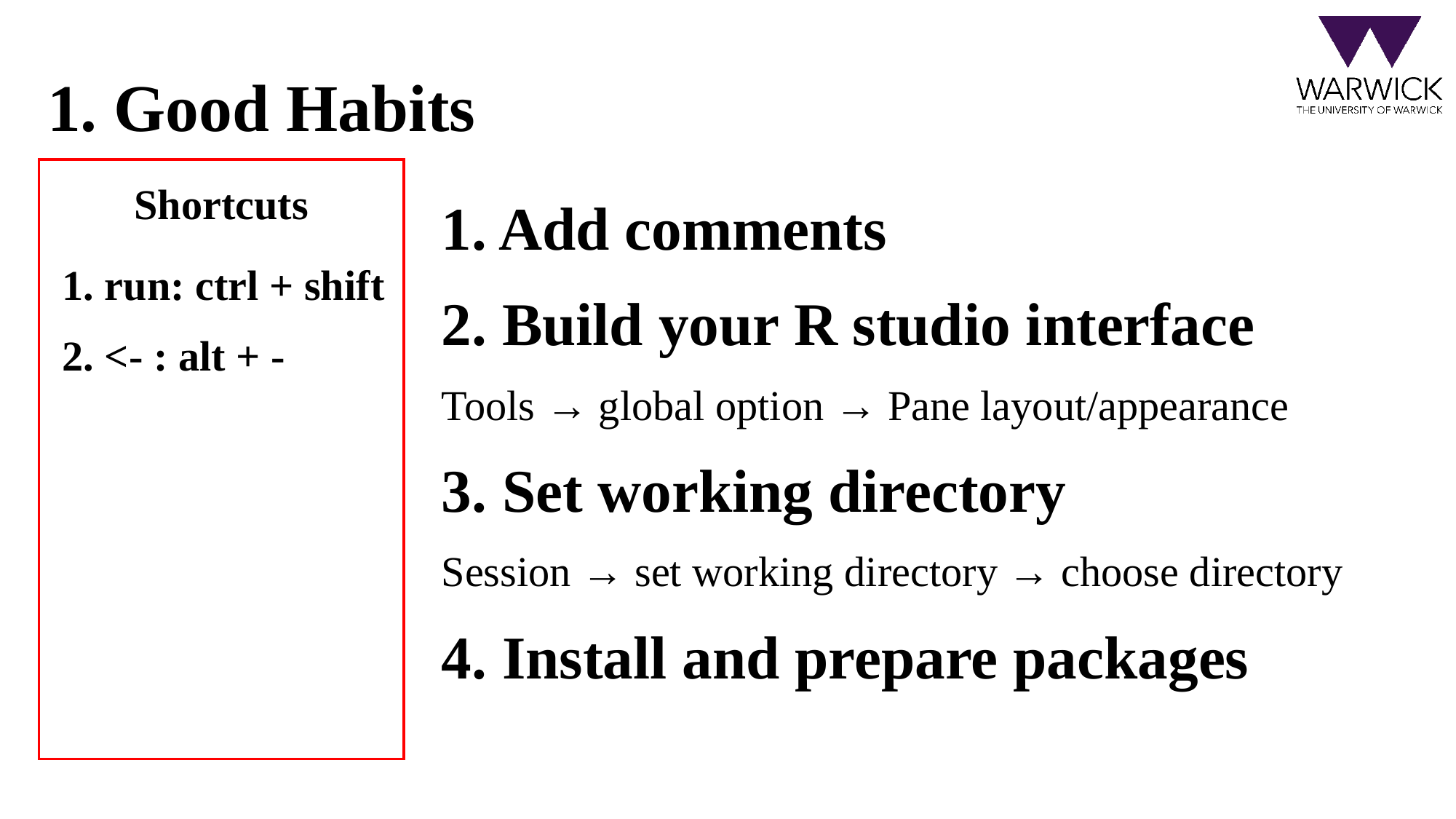

1. Good Habits

Shortcuts
1. Add comments
2. Build your R studio interface
Tools → global option → Pane layout/appearance
3. Set working directory
Session → set working directory → choose directory
4. Install and prepare packages
1. run: ctrl + shift
2. <- : alt + -